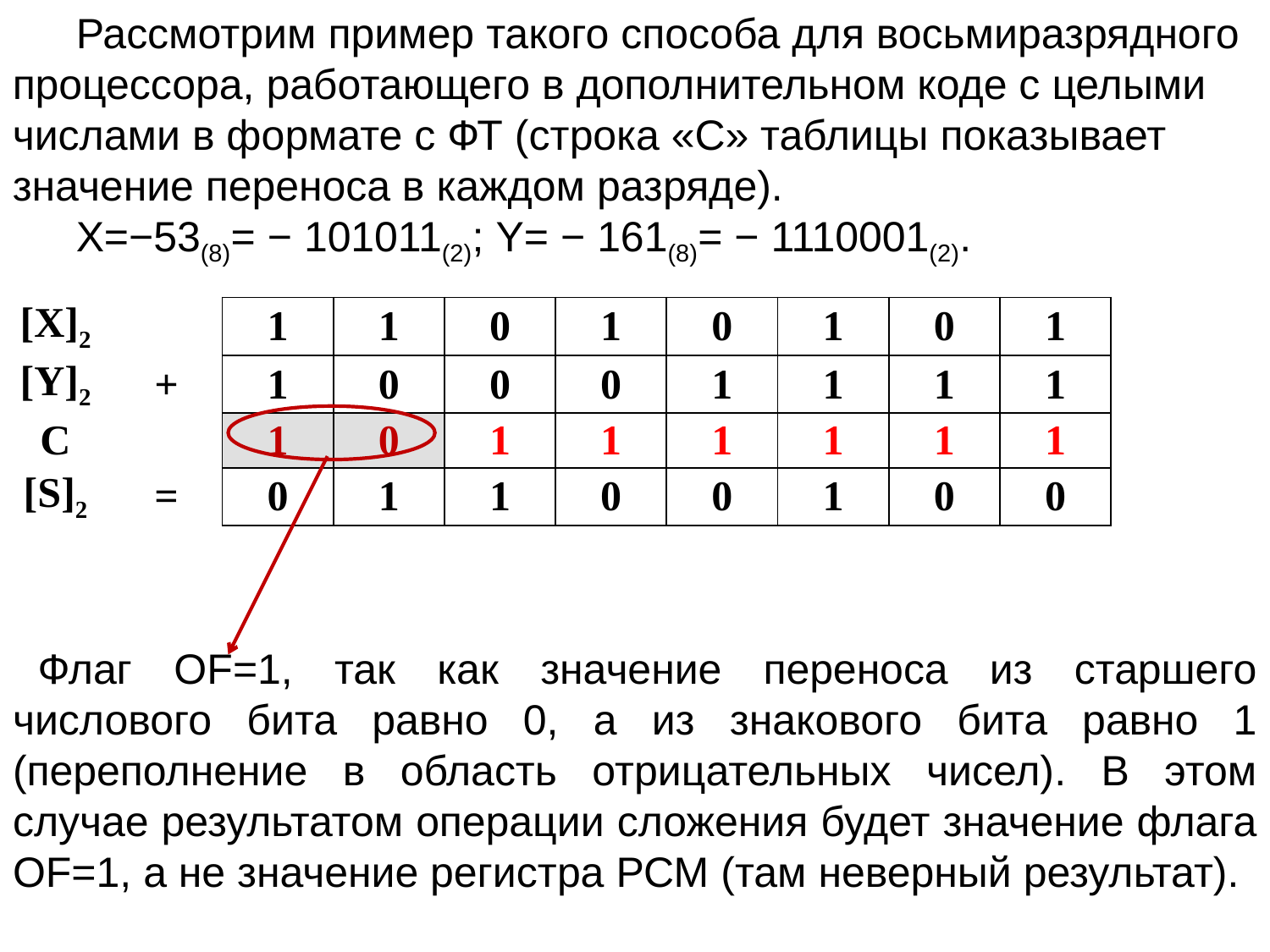

Рассмотрим пример такого способа для восьмиразрядного процессора, работающего в дополнительном коде с целыми числами в формате с ФТ (строка «С» таблицы показывает значение переноса в каждом разряде).
X=−53(8)= − 101011(2); Y= − 161(8)= − 1110001(2).
| [X]2 |  | 1 | 1 | 0 | 1 | 0 | 1 | 0 | 1 |
| --- | --- | --- | --- | --- | --- | --- | --- | --- | --- |
| [Y]2 | + | 1 | 0 | 0 | 0 | 1 | 1 | 1 | 1 |
| С |  | 1 | 0 | 1 | 1 | 1 | 1 | 1 | 1 |
| [S]2 | = | 0 | 1 | 1 | 0 | 0 | 1 | 0 | 0 |

Флаг OF=1, так как значение переноса из старшего числового бита равно 0, а из знакового бита равно 1 (переполнение в область отрицательных чисел). В этом случае результатом операции сложения будет значение флага OF=1, а не значение регистра РСМ (там неверный результат).